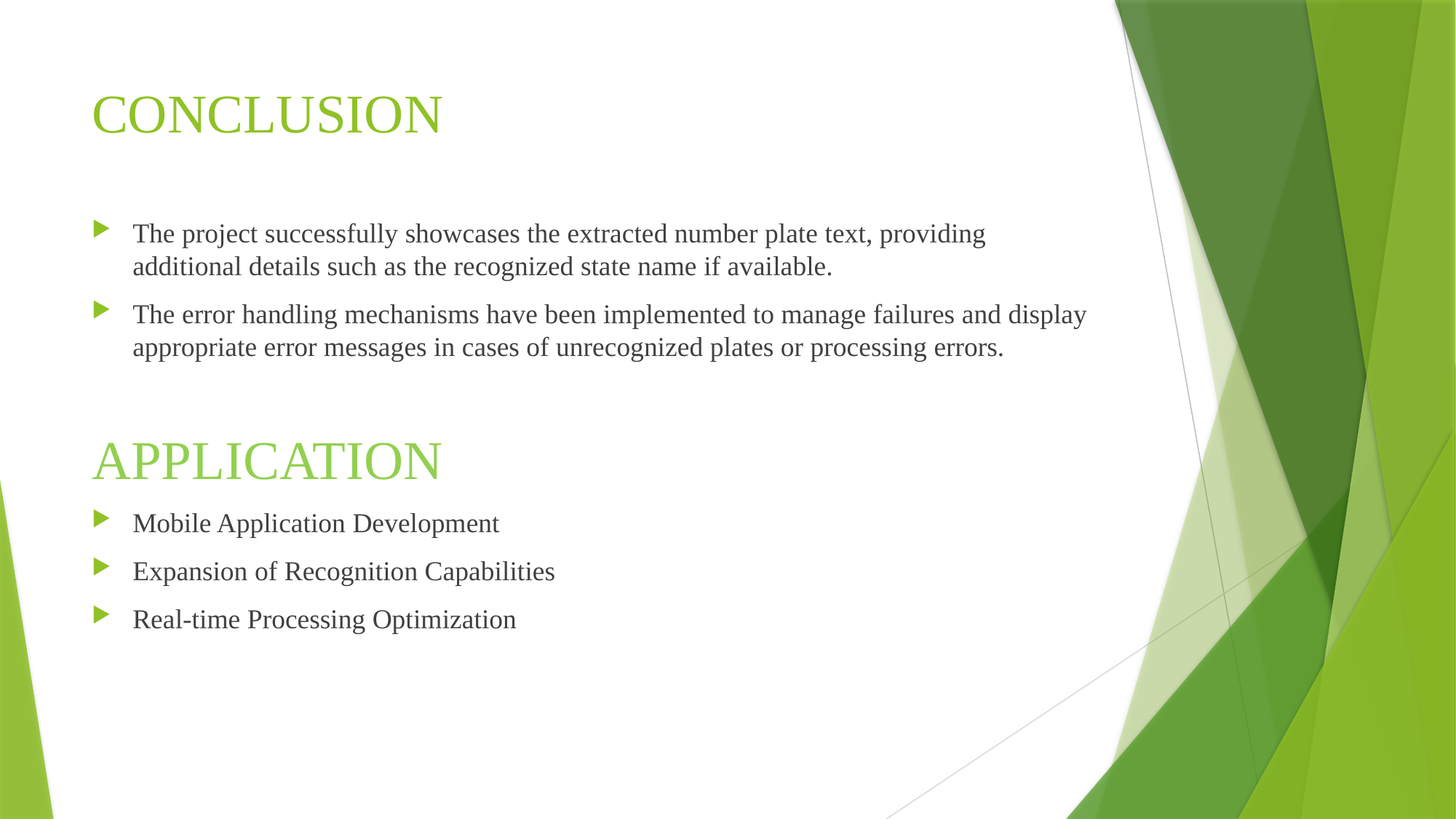

# CONCLUSION
The project successfully showcases the extracted number plate text, providing additional details such as the recognized state name if available.
The error handling mechanisms have been implemented to manage failures and display appropriate error messages in cases of unrecognized plates or processing errors.

APPLICATION
Mobile Application Development
Expansion of Recognition Capabilities
Real-time Processing Optimization